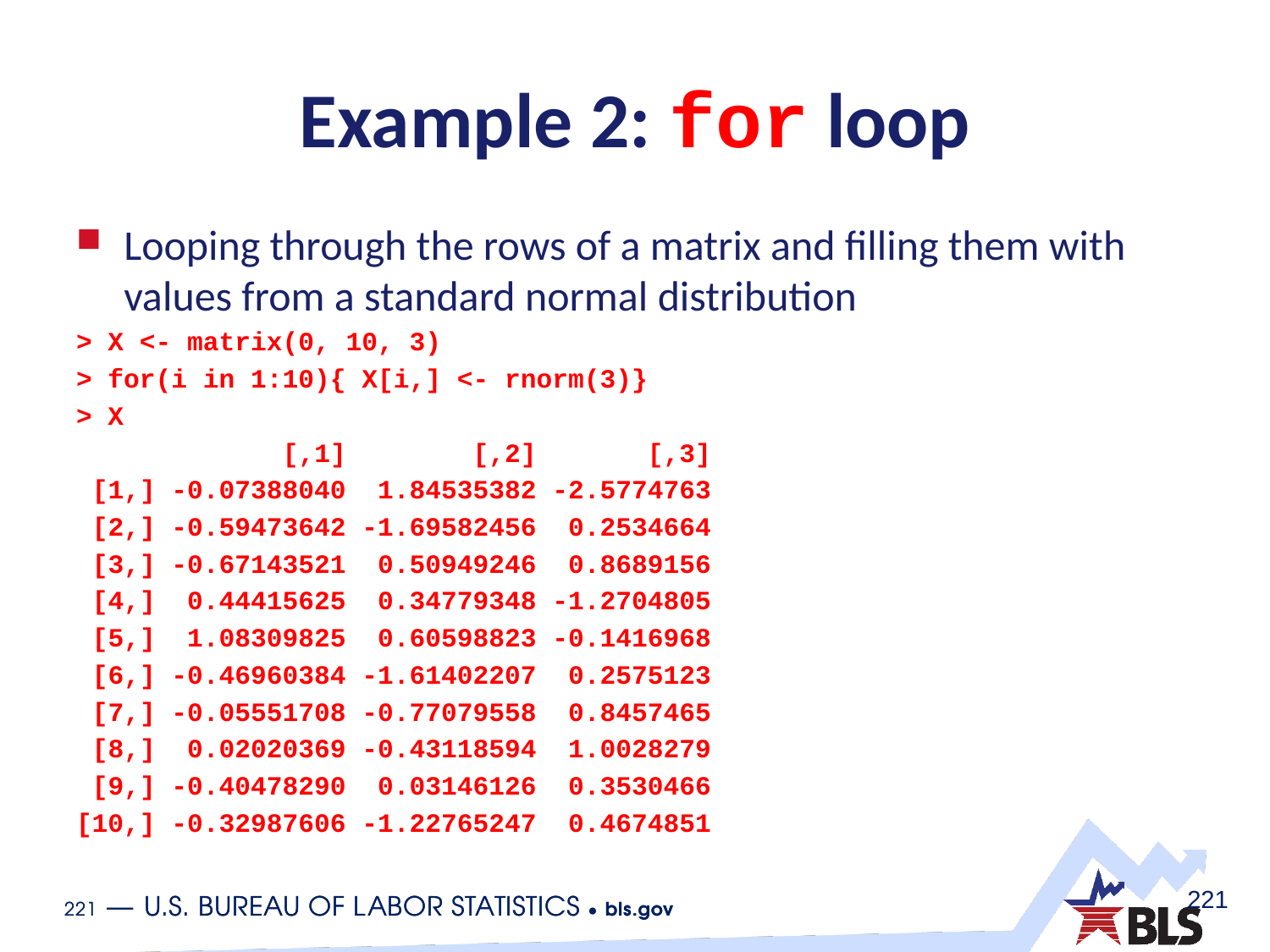

# Example 2: for loop
Looping through the rows of a matrix and filling them with values from a standard normal distribution
> X <- matrix(0, 10, 3)
> for(i in 1:10){ X[i,] <- rnorm(3)}
> X
             [,1]        [,2]       [,3]
 [1,] -0.07388040  1.84535382 -2.5774763
 [2,] -0.59473642 -1.69582456  0.2534664
 [3,] -0.67143521  0.50949246  0.8689156
 [4,]  0.44415625  0.34779348 -1.2704805
 [5,]  1.08309825  0.60598823 -0.1416968
 [6,] -0.46960384 -1.61402207  0.2575123
 [7,] -0.05551708 -0.77079558  0.8457465
 [8,]  0.02020369 -0.43118594  1.0028279
 [9,] -0.40478290  0.03146126  0.3530466
[10,] -0.32987606 -1.22765247  0.4674851
221